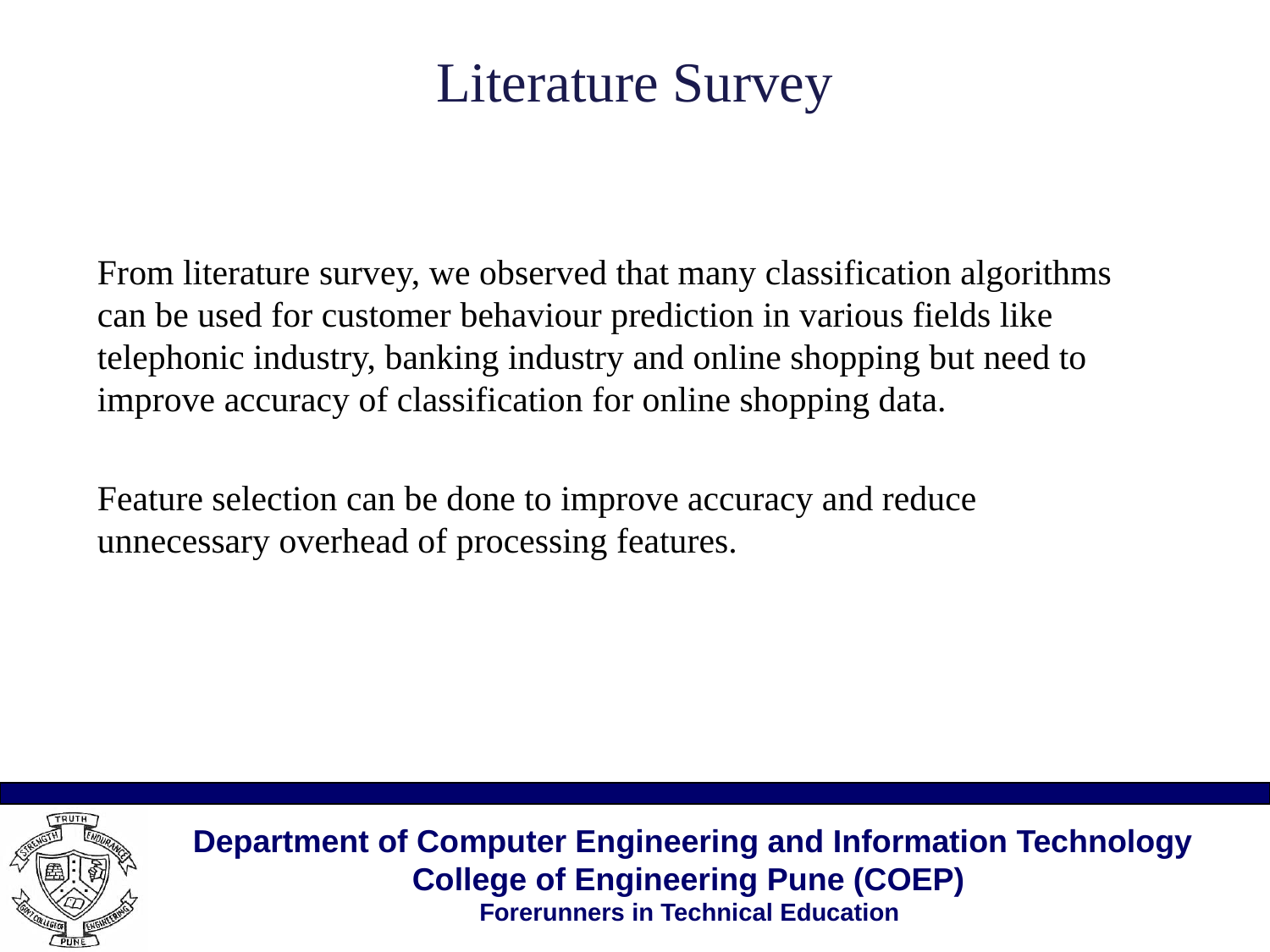

# Literature Survey
From literature survey, we observed that many classification algorithms can be used for customer behaviour prediction in various fields like telephonic industry, banking industry and online shopping but need to improve accuracy of classification for online shopping data.

Feature selection can be done to improve accuracy and reduce unnecessary overhead of processing features.